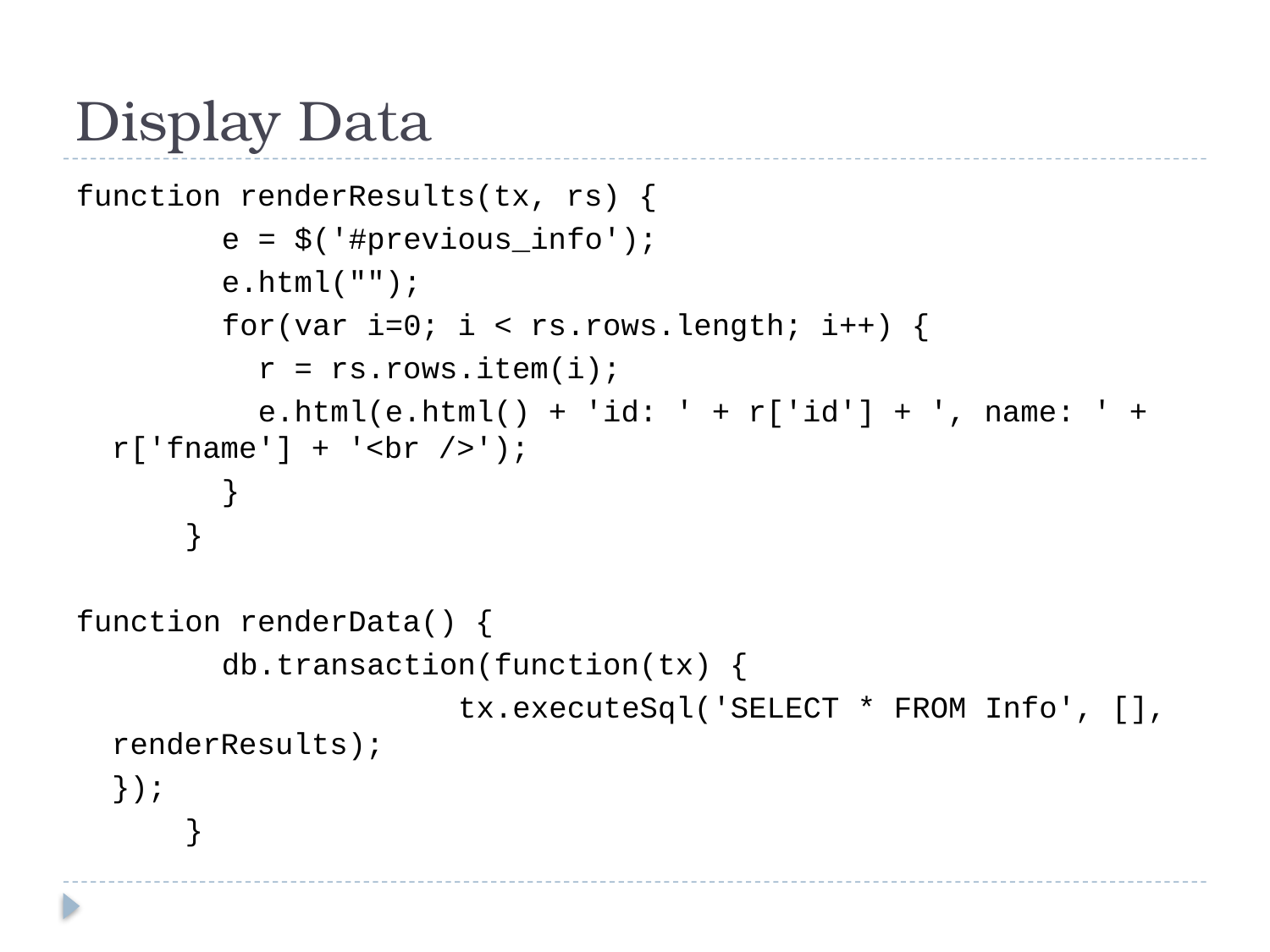

# Display Data
function renderResults(tx, rs) {
        e = $('#previous_info');
        e.html("");
        for(var i=0; i < rs.rows.length; i++) {
          r = rs.rows.item(i);
          e.html(e.html() + 'id: ' + r['id'] + ', name: ' + r['fname'] + '<br />');
        }
      }

function renderData() {
        db.transaction(function(tx) {
                     tx.executeSql('SELECT * FROM Info', [], renderResults);
	});
      }